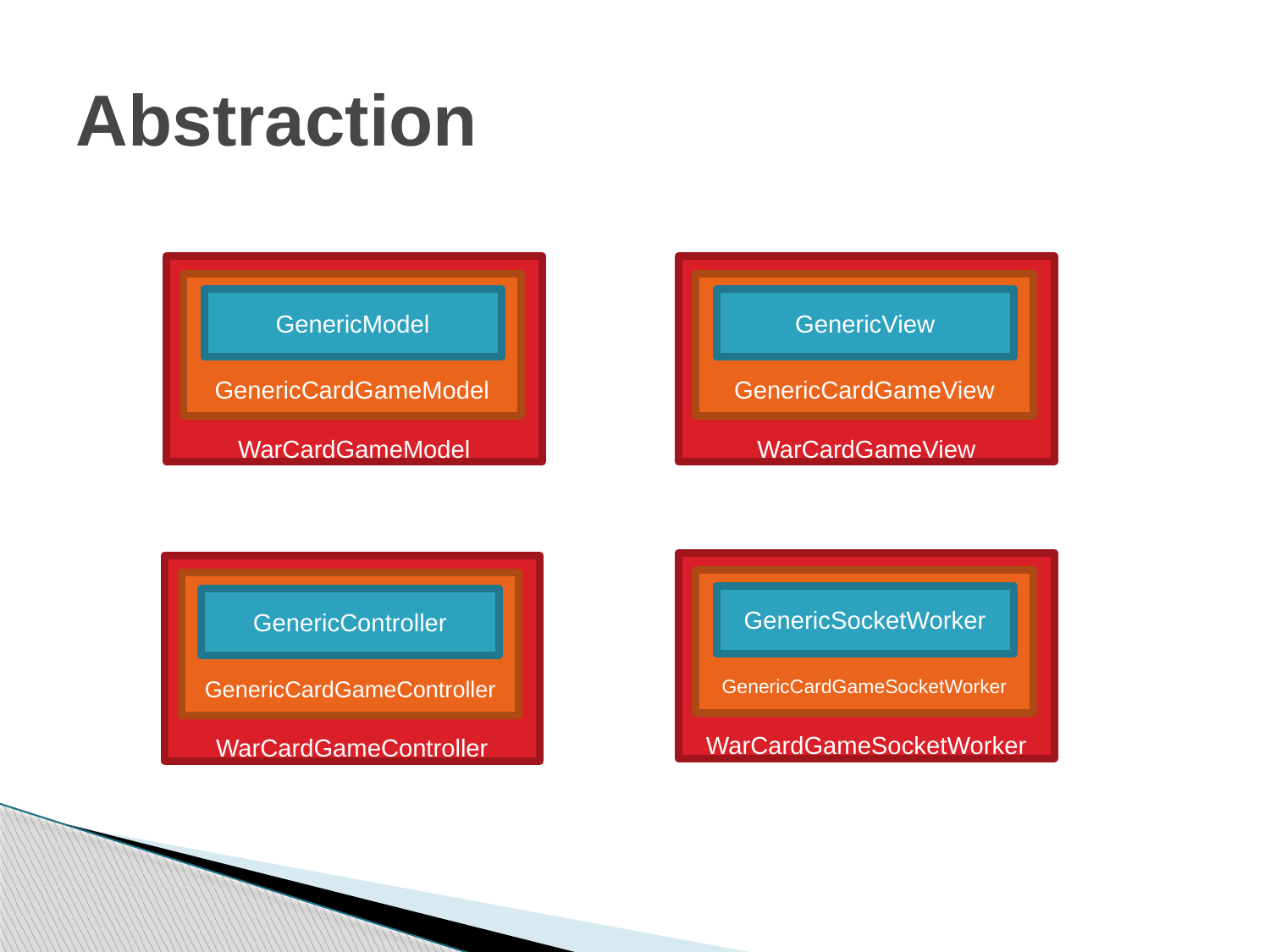

# Abstraction

WarCardGameModel

WarCardGameView

GenericCardGameModel

GenericCardGameView
GenericModel
GenericView

WarCardGameSocketWorker

WarCardGameController

GenericCardGameSocketWorker

GenericCardGameController
GenericSocketWorker
GenericController